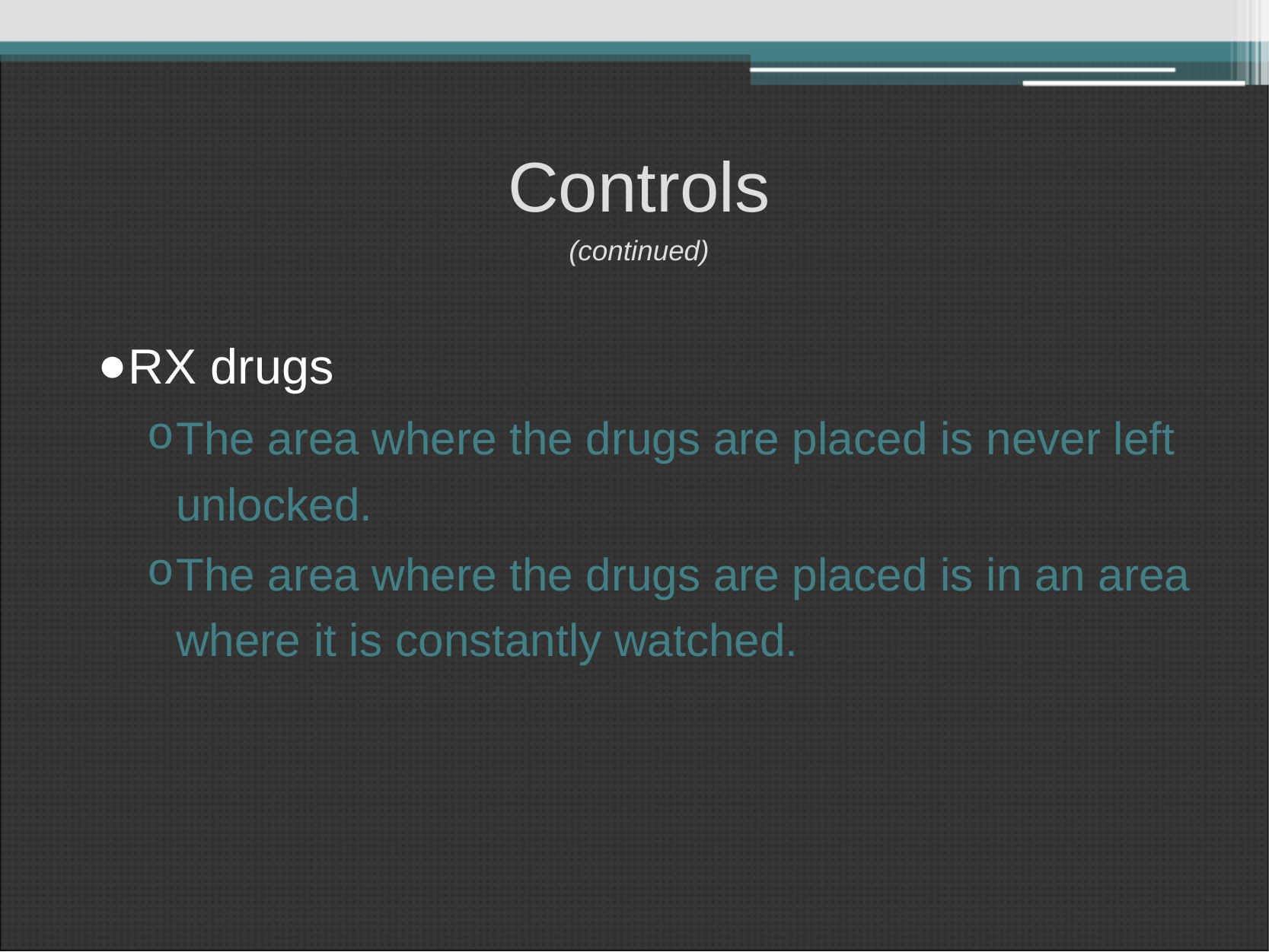

# Controls (continued)
RX drugs
The area where the drugs are placed is never left unlocked.
The area where the drugs are placed is in an area where it is constantly watched.